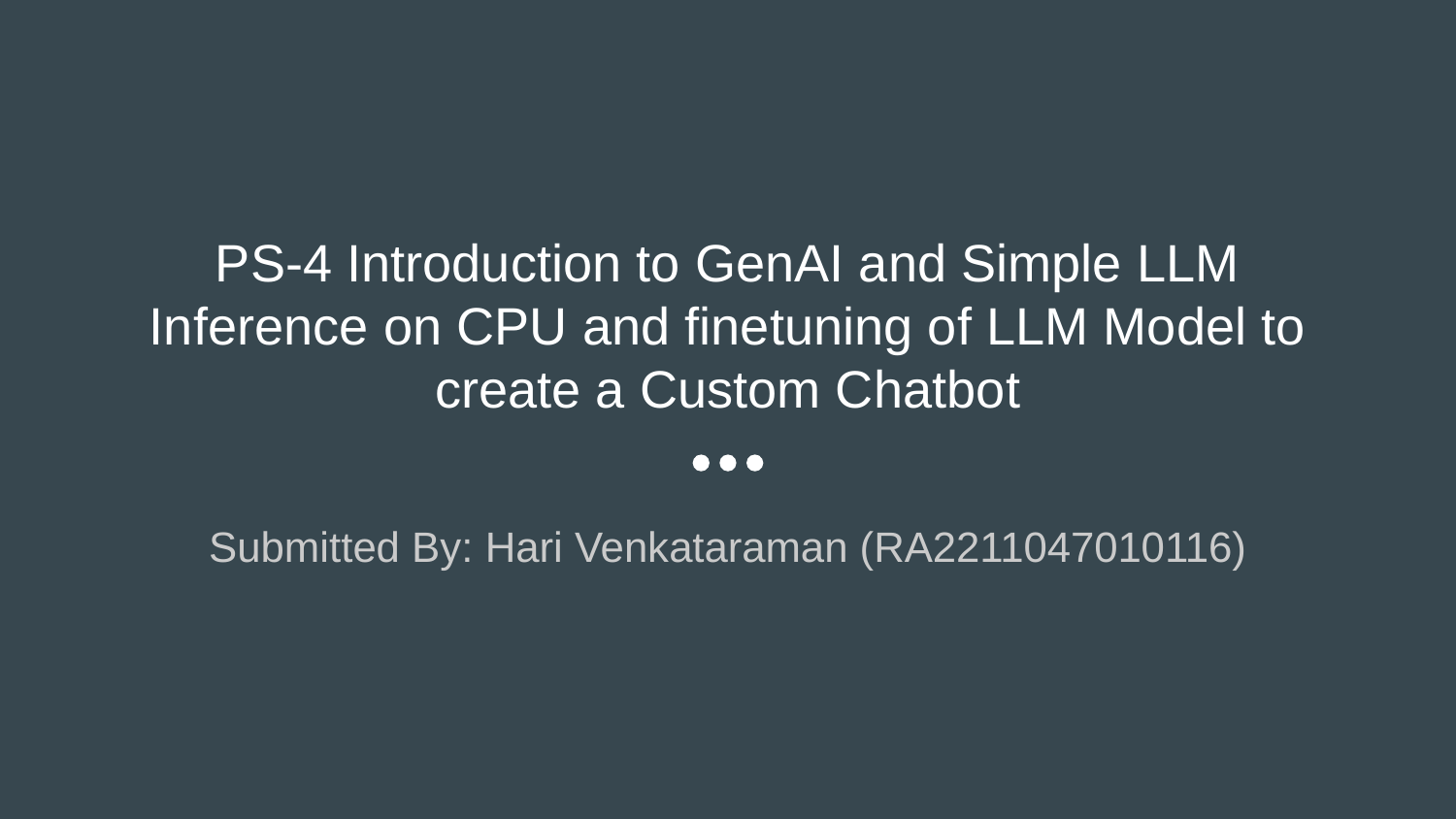

# PS-4 Introduction to GenAI and Simple LLM Inference on CPU and finetuning of LLM Model to create a Custom Chatbot
Submitted By: Hari Venkataraman (RA2211047010116)